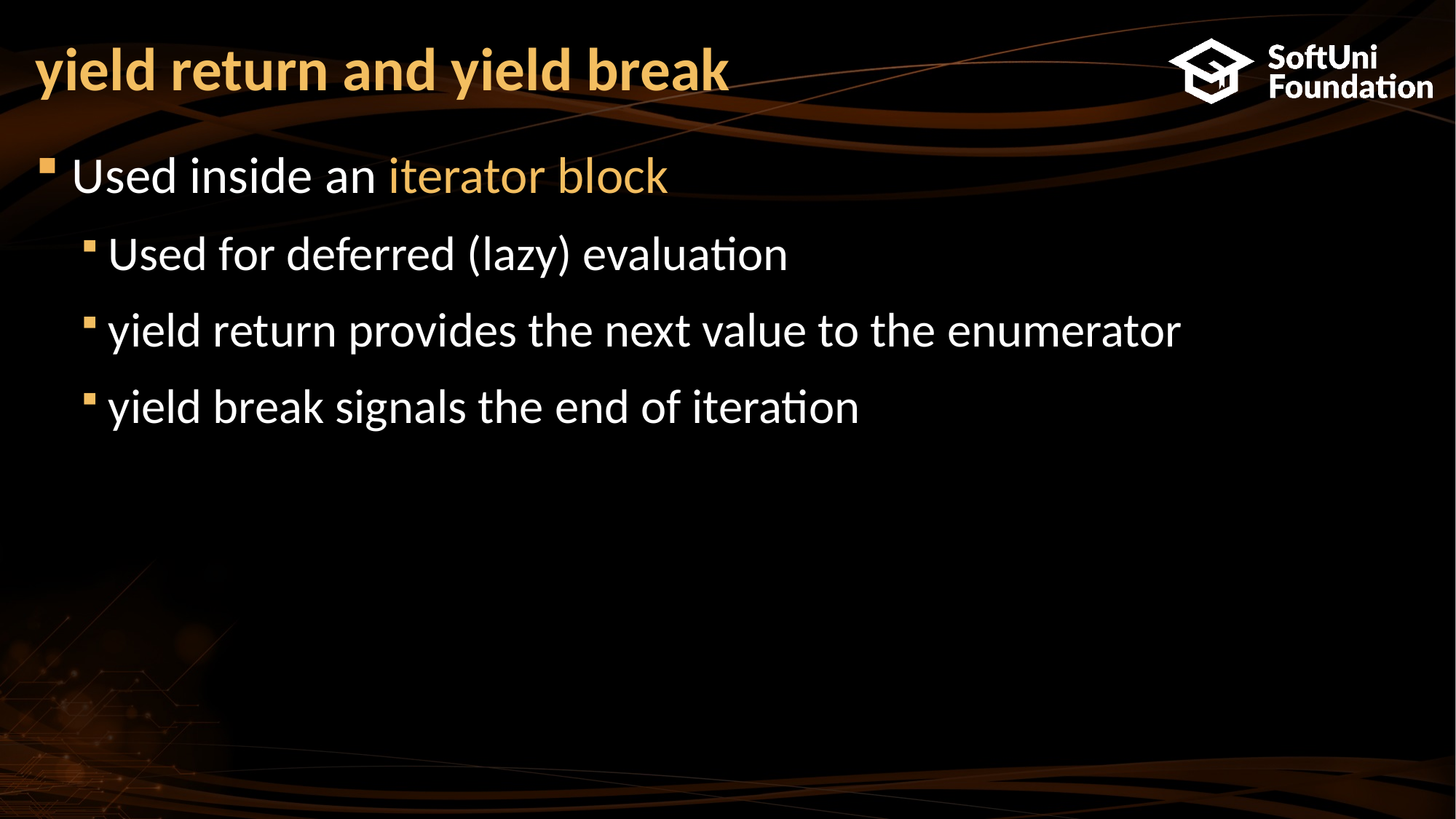

# yield return and yield break
Used inside an iterator block
Used for deferred (lazy) evaluation
yield return provides the next value to the enumerator
yield break signals the end of iteration